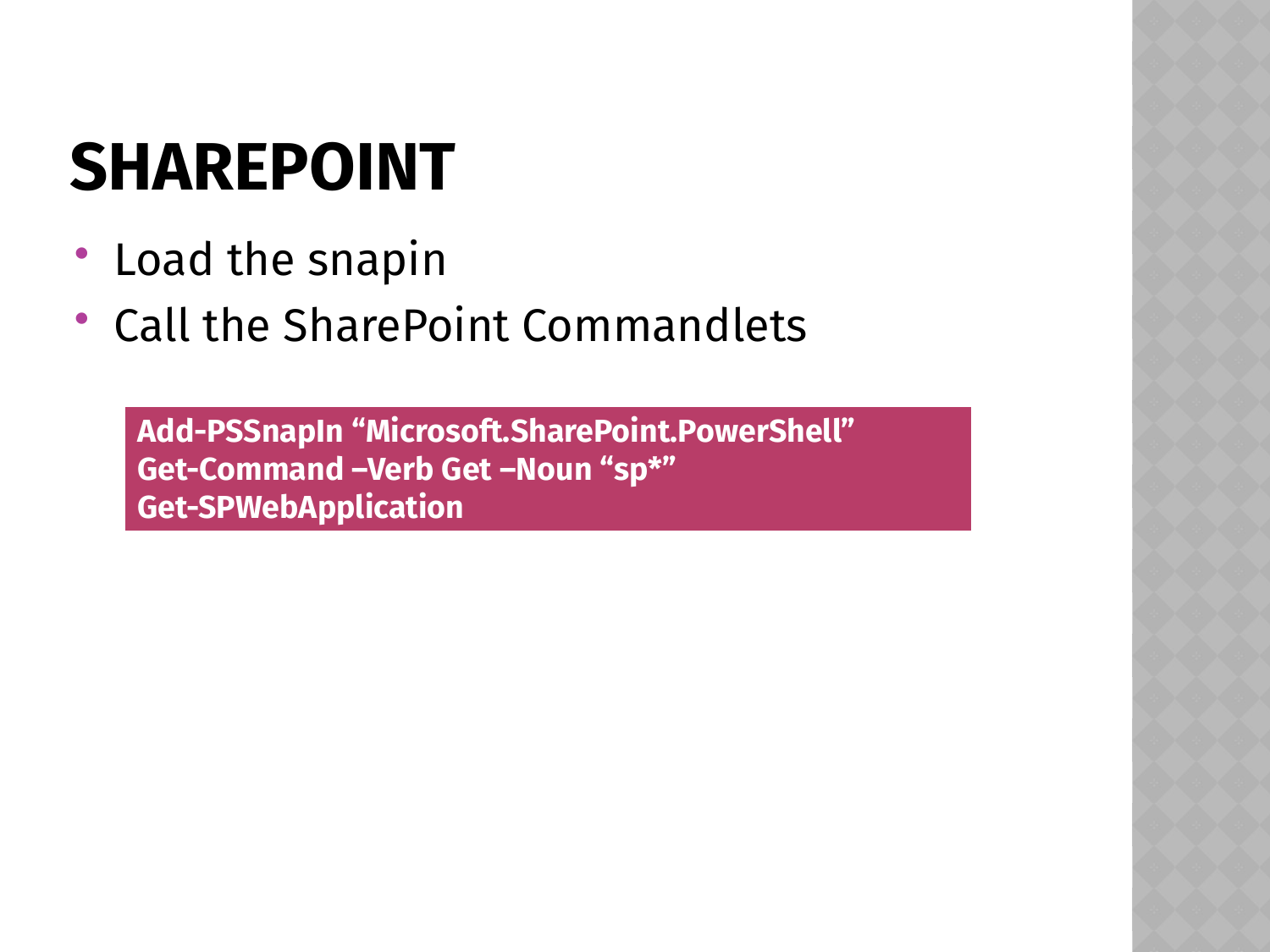

# Sharepoint
Load the snapin
Call the SharePoint Commandlets

| Add-PSSnapIn “Microsoft.SharePoint.PowerShell” Get-Command –Verb Get –Noun “sp\*” Get-SPWebApplication |
| --- |